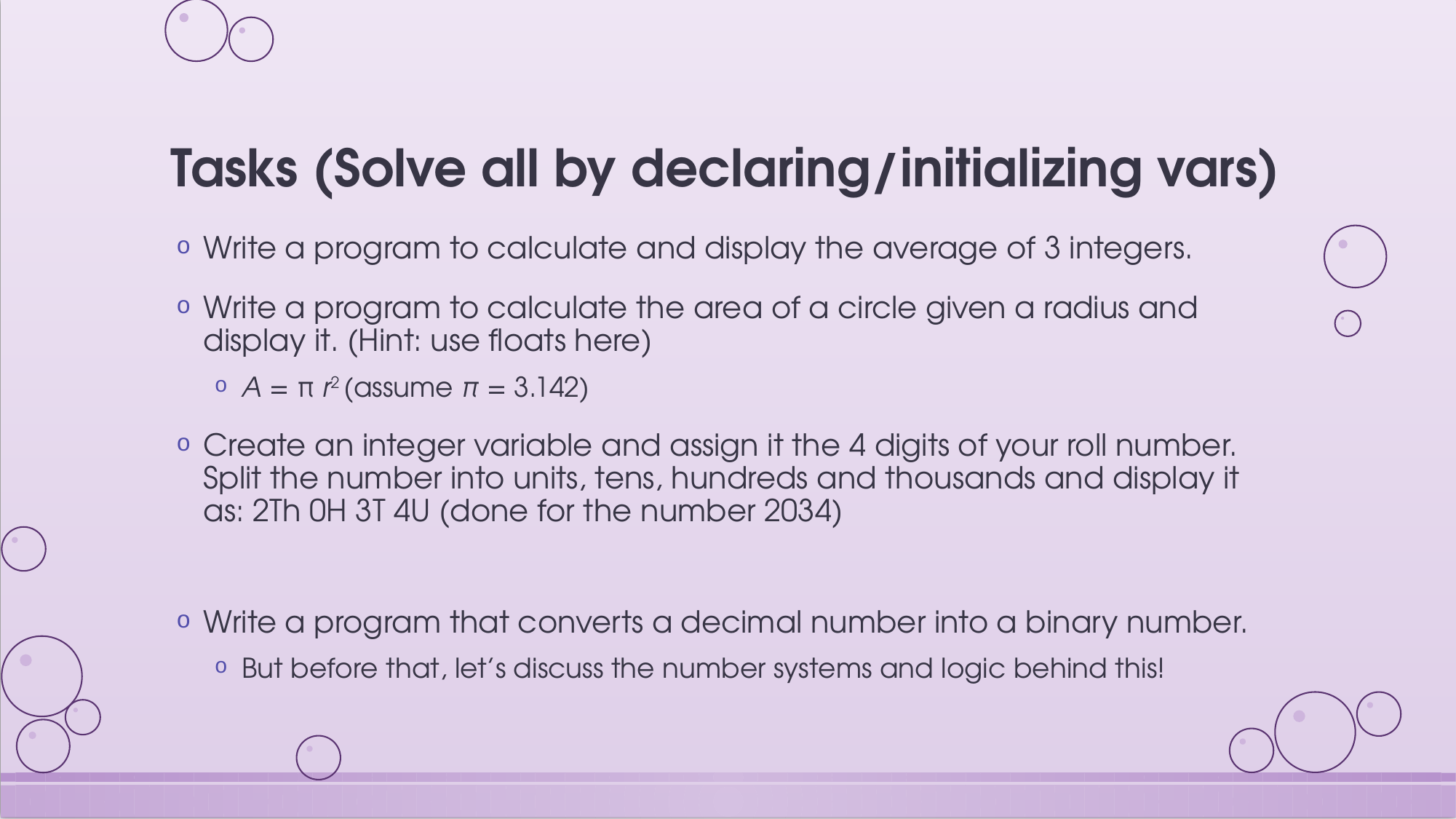

# Tasks (Solve all by declaring/initializing vars)
Write a program to calculate and display the average of 3 integers.
Write a program to calculate the area of a circle given a radius and display it. (Hint: use floats here)
A = π r2 (assume π = 3.142)
Create an integer variable and assign it the 4 digits of your roll number. Split the number into units, tens, hundreds and thousands and display it as: 2Th 0H 3T 4U (done for the number 2034)

Write a program that converts a decimal number into a binary number.
But before that, let’s discuss the number systems and logic behind this!